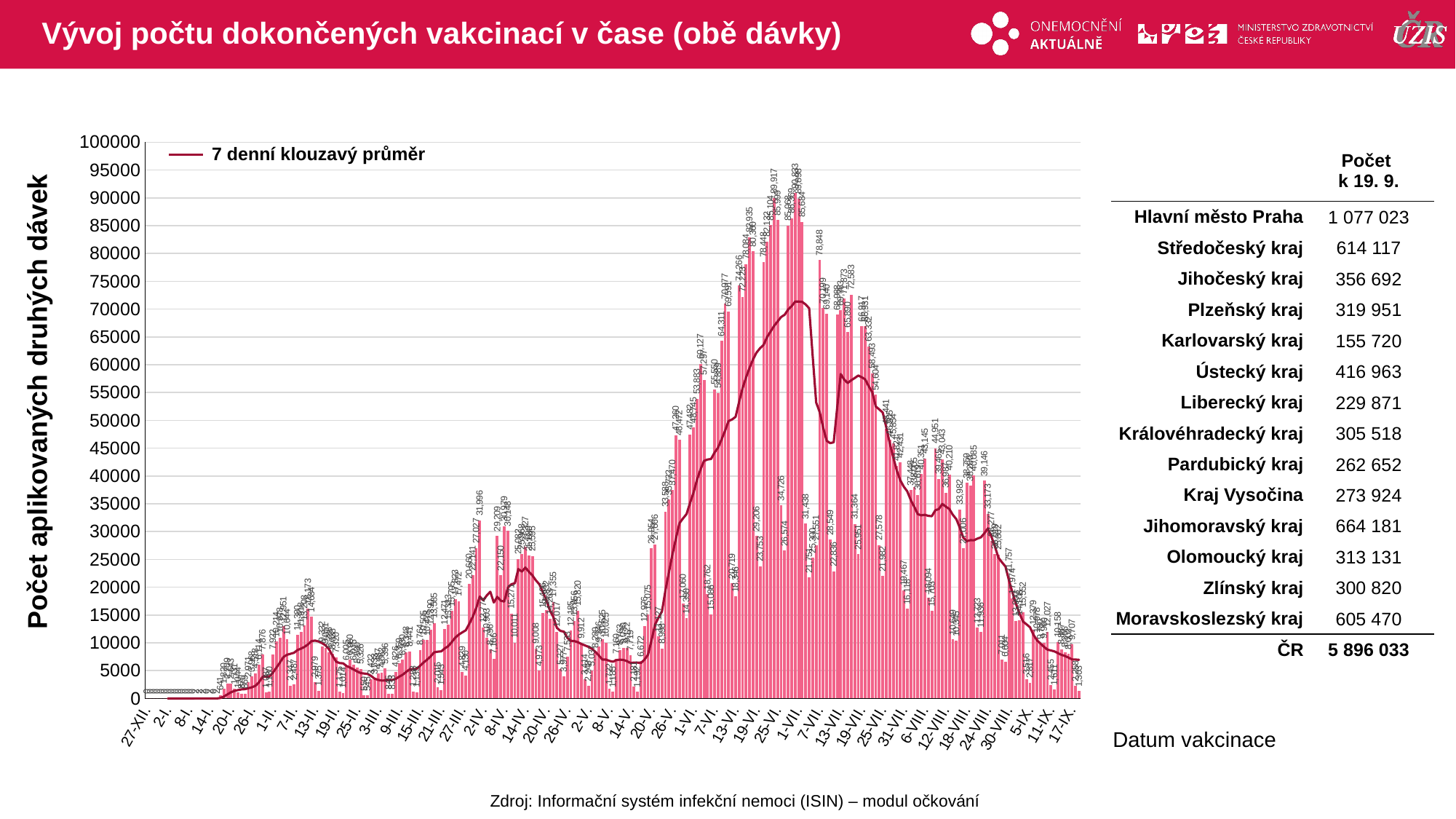

# Vývoj počtu dokončených vakcinací v čase (obě dávky)

### Chart

| Category | dokončené očkování |
|---|---|
| 27-XII. | 0.0 |
| 28-XII. | 0.0 |
| 29-XII. | 0.0 |
| 30-XII. | 0.0 |
| 31-XII. | 0.0 |
| 1-I. | 0.0 |
| 2-I. | 0.0 |
| 3-I. | 0.0 |
| 4-I. | 0.0 |
| 5-I. | 0.0 |
| 6-I. | 0.0 |
| 7-I. | 0.0 |
| 8-I. | 0.0 |
| 9-I. | 0.0 |
| 10-I. | 2.0 |
| 11-I. | 2.0 |
| 12-I. | 2.0 |
| 13-I. | 0.0 |
| 14-I. | 2.0 |
| 15-I. | 0.0 |
| 16-I. | 2.0 |
| 17-I. | 641.0 |
| 18-I. | 1820.0 |
| 19-I. | 2709.0 |
| 20-I. | 2643.0 |
| 21-I. | 1731.0 |
| 22-I. | 1044.0 |
| 23-I. | 870.0 |
| 24-I. | 869.0 |
| 25-I. | 2971.0 |
| 26-I. | 3968.0 |
| 27-I. | 4518.0 |
| 28-I. | 6114.0 |
| 29-I. | 7876.0 |
| 30-I. | 1087.0 |
| 31-I. | 1180.0 |
| 1-II. | 7922.0 |
| 2-II. | 10214.0 |
| 3-II. | 10978.0 |
| 4-II. | 12951.0 |
| 5-II. | 10644.0 |
| 6-II. | 2347.0 |
| 7-II. | 2487.0 |
| 8-II. | 11380.0 |
| 9-II. | 11918.0 |
| 10-II. | 13208.0 |
| 11-II. | 16173.0 |
| 12-II. | 14684.0 |
| 13-II. | 2979.0 |
| 14-II. | 1375.0 |
| 15-II. | 9332.0 |
| 16-II. | 9051.0 |
| 17-II. | 8286.0 |
| 18-II. | 8038.0 |
| 19-II. | 7320.0 |
| 20-II. | 1175.0 |
| 21-II. | 1014.0 |
| 22-II. | 6005.0 |
| 23-II. | 6960.0 |
| 24-II. | 6015.0 |
| 25-II. | 5530.0 |
| 26-II. | 5326.0 |
| 27-II. | 550.0 |
| 28-II. | 545.0 |
| 1-III. | 3422.0 |
| 2-III. | 3533.0 |
| 3-III. | 4487.0 |
| 4-III. | 4662.0 |
| 5-III. | 5396.0 |
| 6-III. | 845.0 |
| 7-III. | 833.0 |
| 8-III. | 4826.0 |
| 9-III. | 6359.0 |
| 10-III. | 6930.0 |
| 11-III. | 8348.0 |
| 12-III. | 8441.0 |
| 13-III. | 1288.0 |
| 14-III. | 1135.0 |
| 15-III. | 8764.0 |
| 16-III. | 10505.0 |
| 17-III. | 10478.0 |
| 18-III. | 12390.0 |
| 19-III. | 13585.0 |
| 20-III. | 2015.0 |
| 21-III. | 1543.0 |
| 22-III. | 12471.0 |
| 23-III. | 13323.0 |
| 24-III. | 15705.0 |
| 25-III. | 17823.0 |
| 26-III. | 17472.0 |
| 27-III. | 4829.0 |
| 28-III. | 4130.0 |
| 29-III. | 20660.0 |
| 30-III. | 22141.0 |
| 31-III. | 27027.0 |
| 1-IV. | 31996.0 |
| 2-IV. | 12774.0 |
| 3-IV. | 10903.0 |
| 4-IV. | 8796.0 |
| 5-IV. | 7166.0 |
| 6-IV. | 29209.0 |
| 7-IV. | 22150.0 |
| 8-IV. | 30979.0 |
| 9-IV. | 30148.0 |
| 10-IV. | 15271.0 |
| 11-IV. | 10011.0 |
| 12-IV. | 25082.0 |
| 13-IV. | 25968.0 |
| 14-IV. | 27327.0 |
| 15-IV. | 25680.0 |
| 16-IV. | 25595.0 |
| 17-IV. | 9008.0 |
| 18-IV. | 4973.0 |
| 19-IV. | 15406.0 |
| 20-IV. | 15832.0 |
| 21-IV. | 14263.0 |
| 22-IV. | 17355.0 |
| 23-IV. | 12017.0 |
| 24-IV. | 5227.0 |
| 25-IV. | 3977.0 |
| 26-IV. | 7533.0 |
| 27-IV. | 12185.0 |
| 28-IV. | 13956.0 |
| 29-IV. | 15820.0 |
| 30-IV. | 9912.0 |
| 1-V. | 3414.0 |
| 2-V. | 2248.0 |
| 3-V. | 5037.0 |
| 4-V. | 8289.0 |
| 5-V. | 9346.0 |
| 6-V. | 10625.0 |
| 7-V. | 10025.0 |
| 8-V. | 1722.0 |
| 9-V. | 1185.0 |
| 10-V. | 7160.0 |
| 11-V. | 8763.0 |
| 12-V. | 9030.0 |
| 13-V. | 9122.0 |
| 14-V. | 7719.0 |
| 15-V. | 2181.0 |
| 16-V. | 1192.0 |
| 17-V. | 6672.0 |
| 18-V. | 12976.0 |
| 19-V. | 15075.0 |
| 20-V. | 26954.0 |
| 21-V. | 27666.0 |
| 22-V. | 11127.0 |
| 23-V. | 8998.0 |
| 24-V. | 33588.0 |
| 25-V. | 35732.0 |
| 26-V. | 37470.0 |
| 27-V. | 47260.0 |
| 28-V. | 46472.0 |
| 29-V. | 17060.0 |
| 30-V. | 14398.0 |
| 31-V. | 47482.0 |
| 1-VI. | 48745.0 |
| 2-VI. | 53883.0 |
| 3-VI. | 60127.0 |
| 4-VI. | 57297.0 |
| 5-VI. | 18762.0 |
| 6-VI. | 15086.0 |
| 7-VI. | 55550.0 |
| 8-VI. | 54889.0 |
| 9-VI. | 64311.0 |
| 10-VI. | 70977.0 |
| 11-VI. | 69591.0 |
| 12-VI. | 20719.0 |
| 13-VI. | 18346.0 |
| 14-VI. | 74266.0 |
| 15-VI. | 72223.0 |
| 16-VI. | 78084.0 |
| 17-VI. | 82935.0 |
| 18-VI. | 80360.0 |
| 19-VI. | 29206.0 |
| 20-VI. | 23753.0 |
| 21-VI. | 78448.0 |
| 22-VI. | 82132.0 |
| 23-VI. | 85104.0 |
| 24-VI. | 89917.0 |
| 25-VI. | 85999.0 |
| 26-VI. | 34726.0 |
| 27-VI. | 26574.0 |
| 28-VI. | 85068.0 |
| 29-VI. | 86369.0 |
| 30-VI. | 90833.0 |
| 1-VII. | 89898.0 |
| 2-VII. | 85684.0 |
| 3-VII. | 31438.0 |
| 4-VII. | 21751.0 |
| 5-VII. | 25300.0 |
| 6-VII. | 27551.0 |
| 7-VII. | 78848.0 |
| 8-VII. | 70199.0 |
| 9-VII. | 69140.0 |
| 10-VII. | 28549.0 |
| 11-VII. | 22836.0 |
| 12-VII. | 68988.0 |
| 13-VII. | 69763.0 |
| 14-VII. | 71873.0 |
| 15-VII. | 65890.0 |
| 16-VII. | 72583.0 |
| 17-VII. | 31364.0 |
| 18-VII. | 25951.0 |
| 19-VII. | 66917.0 |
| 20-VII. | 66931.0 |
| 21-VII. | 63332.0 |
| 22-VII. | 58493.0 |
| 23-VII. | 54604.0 |
| 24-VII. | 27578.0 |
| 25-VII. | 21982.0 |
| 26-VII. | 48441.0 |
| 27-VII. | 46505.0 |
| 28-VII. | 45854.0 |
| 29-VII. | 41821.0 |
| 30-VII. | 42431.0 |
| 31-VII. | 19467.0 |
| 1-VIII. | 16118.0 |
| 2-VIII. | 37448.0 |
| 3-VIII. | 38005.0 |
| 4-VIII. | 36619.0 |
| 5-VIII. | 40351.0 |
| 6-VIII. | 43145.0 |
| 7-VIII. | 18094.0 |
| 8-VIII. | 15703.0 |
| 9-VIII. | 44951.0 |
| 10-VIII. | 39465.0 |
| 11-VIII. | 43043.0 |
| 12-VIII. | 36987.0 |
| 13-VIII. | 40210.0 |
| 14-VIII. | 10649.0 |
| 15-VIII. | 10345.0 |
| 16-VIII. | 33982.0 |
| 17-VIII. | 27006.0 |
| 18-VIII. | 38759.0 |
| 19-VIII. | 38260.0 |
| 20-VIII. | 40085.0 |
| 21-VIII. | 12723.0 |
| 22-VIII. | 11936.0 |
| 23-VIII. | 39146.0 |
| 24-VIII. | 33173.0 |
| 25-VIII. | 28277.0 |
| 26-VIII. | 26019.0 |
| 27-VIII. | 25862.0 |
| 28-VIII. | 7011.0 |
| 29-VIII. | 6604.0 |
| 30-VIII. | 21757.0 |
| 31-VIII. | 17974.0 |
| 1-IX. | 13900.0 |
| 2-IX. | 14108.0 |
| 3-IX. | 15552.0 |
| 4-IX. | 3516.0 |
| 5-IX. | 2817.0 |
| 6-IX. | 12379.0 |
| 7-IX. | 10978.0 |
| 8-IX. | 9780.0 |
| 9-IX. | 9960.0 |
| 10-IX. | 12027.0 |
| 11-IX. | 2455.0 |
| 12-IX. | 1611.0 |
| 13-IX. | 10158.0 |
| 14-IX. | 8887.0 |
| 15-IX. | 8355.0 |
| 16-IX. | 8002.0 |
| 17-IX. | 9707.0 |
| 18-IX. | 2258.0 |
| 19-IX. | 1303.0 |
|  | Počet k 19. 9. |
| --- | --- |
| Hlavní město Praha | 1 077 023 |
| Středočeský kraj | 614 117 |
| Jihočeský kraj | 356 692 |
| Plzeňský kraj | 319 951 |
| Karlovarský kraj | 155 720 |
| Ústecký kraj | 416 963 |
| Liberecký kraj | 229 871 |
| Královéhradecký kraj | 305 518 |
| Pardubický kraj | 262 652 |
| Kraj Vysočina | 273 924 |
| Jihomoravský kraj | 664 181 |
| Olomoucký kraj | 313 131 |
| Zlínský kraj | 300 820 |
| Moravskoslezský kraj | 605 470 |
| ČR | 5 896 033 |
7 denní klouzavý průměr
Počet aplikovaných druhých dávek
Datum vakcinace
Zdroj: Informační systém infekční nemoci (ISIN) – modul očkování